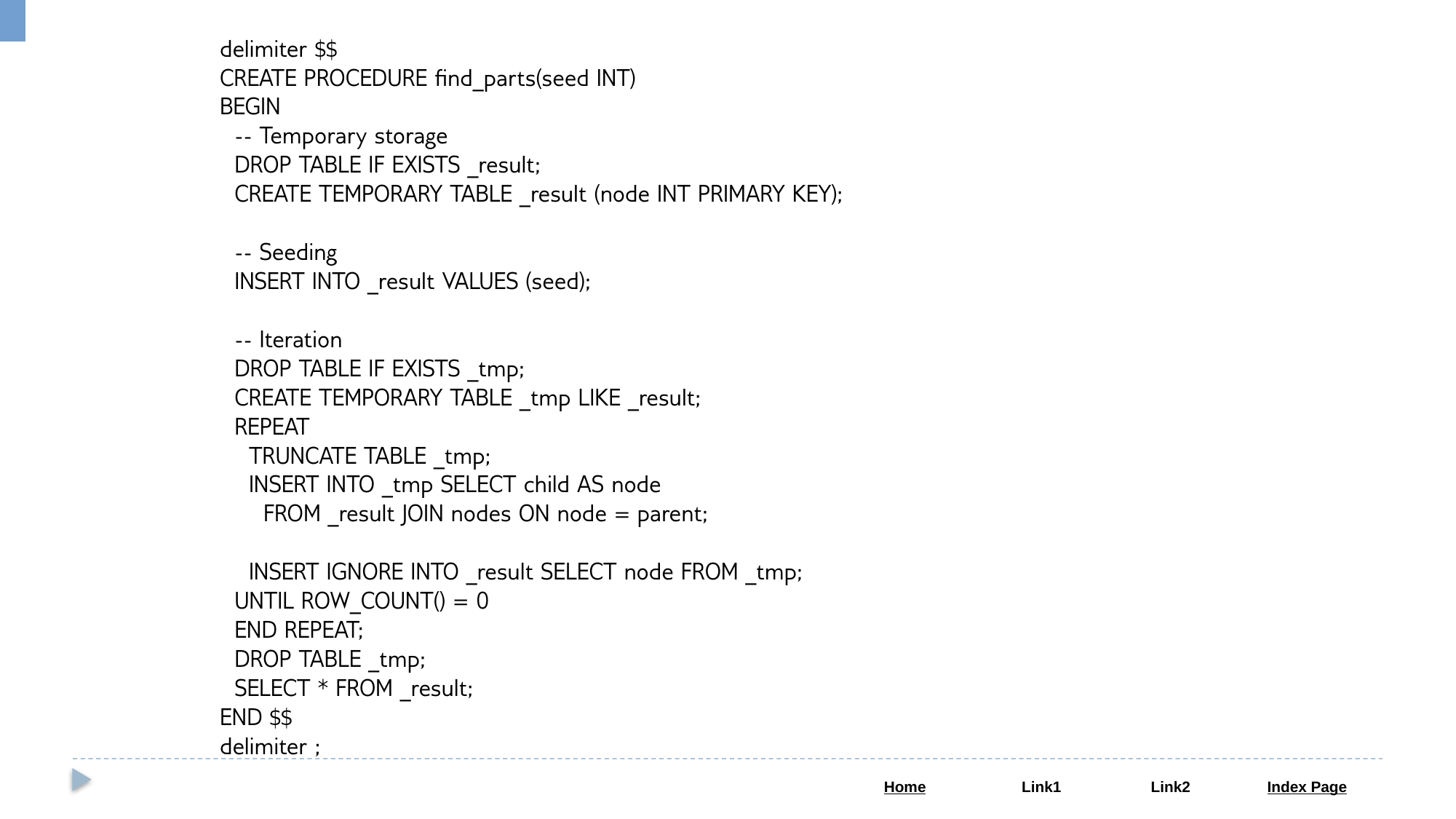

delimiter $$
CREATE PROCEDURE find_parts(seed INT)
BEGIN
  -- Temporary storage
  DROP TABLE IF EXISTS _result;
  CREATE TEMPORARY TABLE _result (node INT PRIMARY KEY);

  -- Seeding
  INSERT INTO _result VALUES (seed);

  -- Iteration
  DROP TABLE IF EXISTS _tmp;
  CREATE TEMPORARY TABLE _tmp LIKE _result;
  REPEAT
    TRUNCATE TABLE _tmp;
    INSERT INTO _tmp SELECT child AS node
      FROM _result JOIN nodes ON node = parent;

    INSERT IGNORE INTO _result SELECT node FROM _tmp;
  UNTIL ROW_COUNT() = 0
  END REPEAT;
  DROP TABLE _tmp;
  SELECT * FROM _result;
END $$
delimiter ;